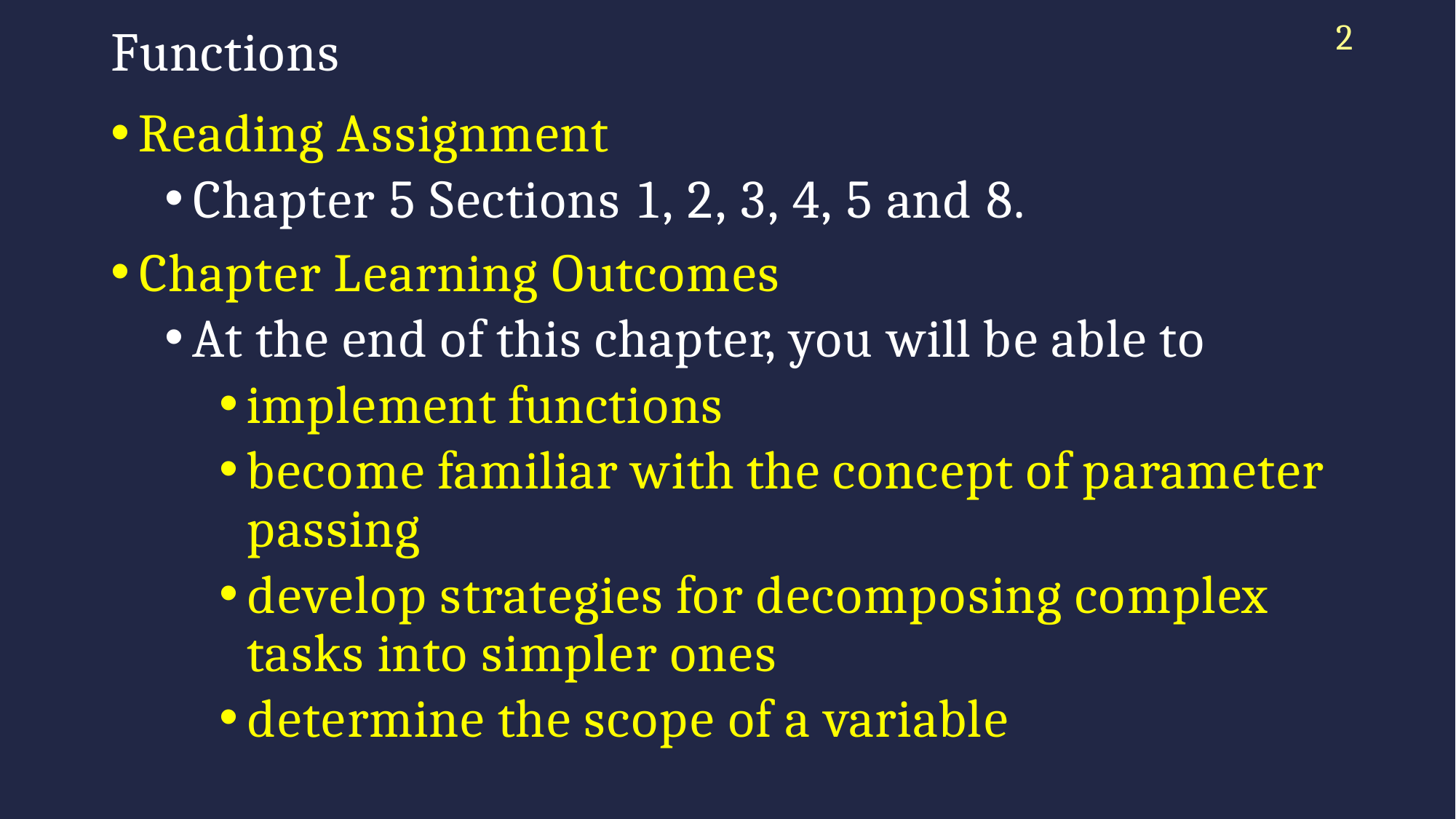

2
# Functions
Reading Assignment
Chapter 5 Sections 1, 2, 3, 4, 5 and 8.
Chapter Learning Outcomes
At the end of this chapter, you will be able to
implement functions
become familiar with the concept of parameter passing
develop strategies for decomposing complex tasks into simpler ones
determine the scope of a variable